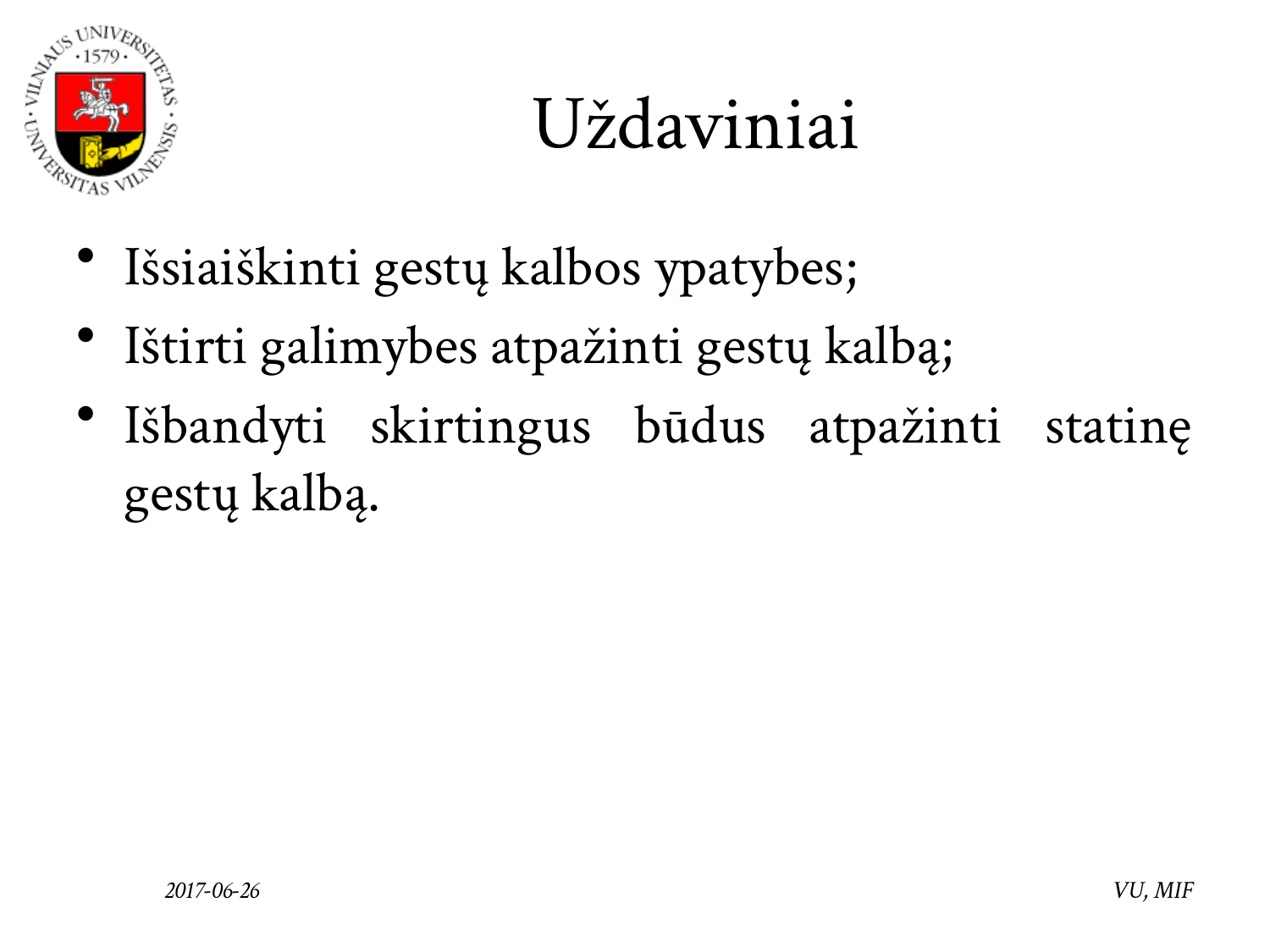

# Uždaviniai
Išsiaiškinti gestų kalbos ypatybes;
Ištirti galimybes atpažinti gestų kalbą;
Išbandyti skirtingus būdus atpažinti statinę gestų kalbą.
2017-06-26
VU, MIF